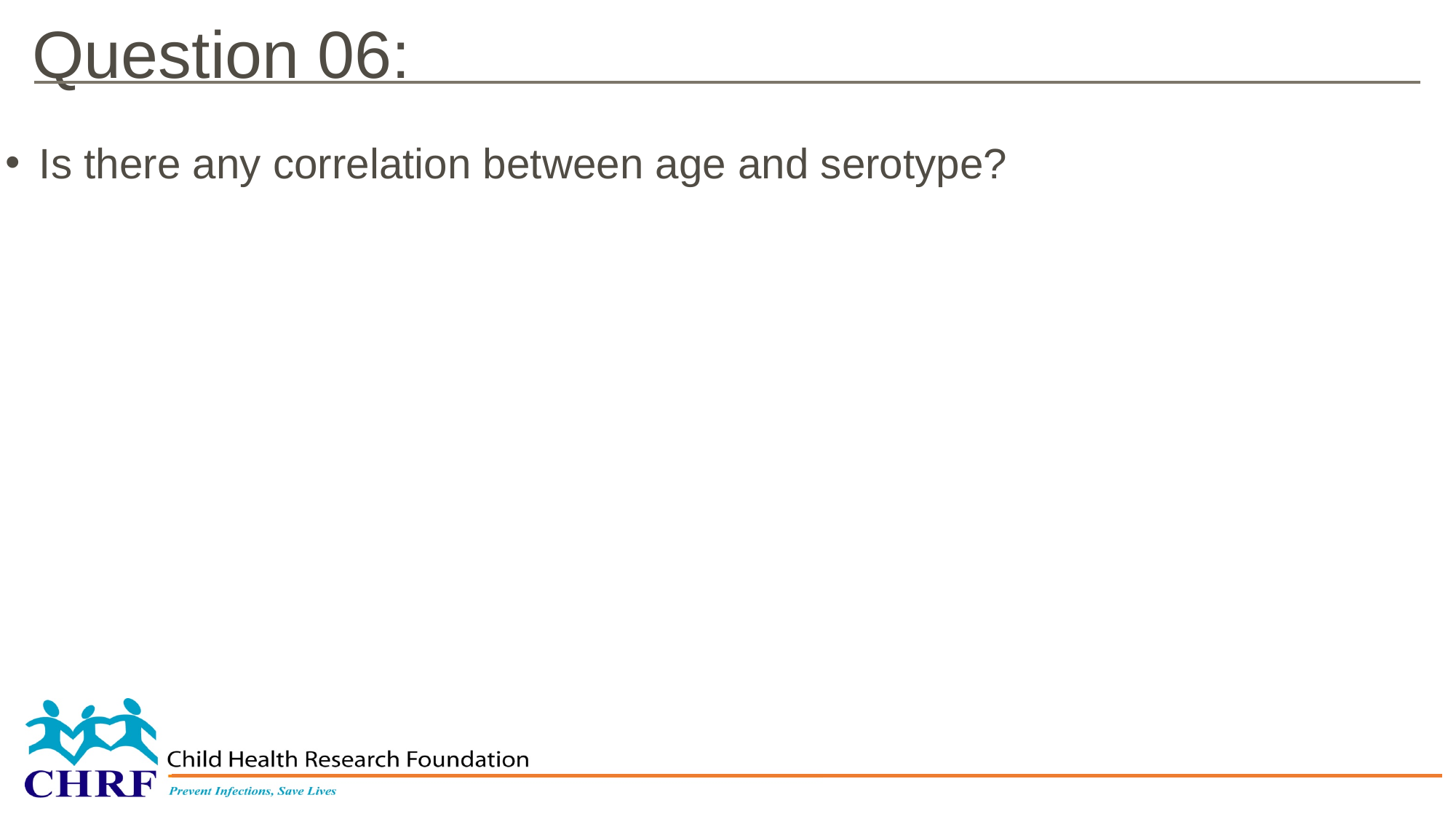

Question 06:
Is there any correlation between age and serotype?